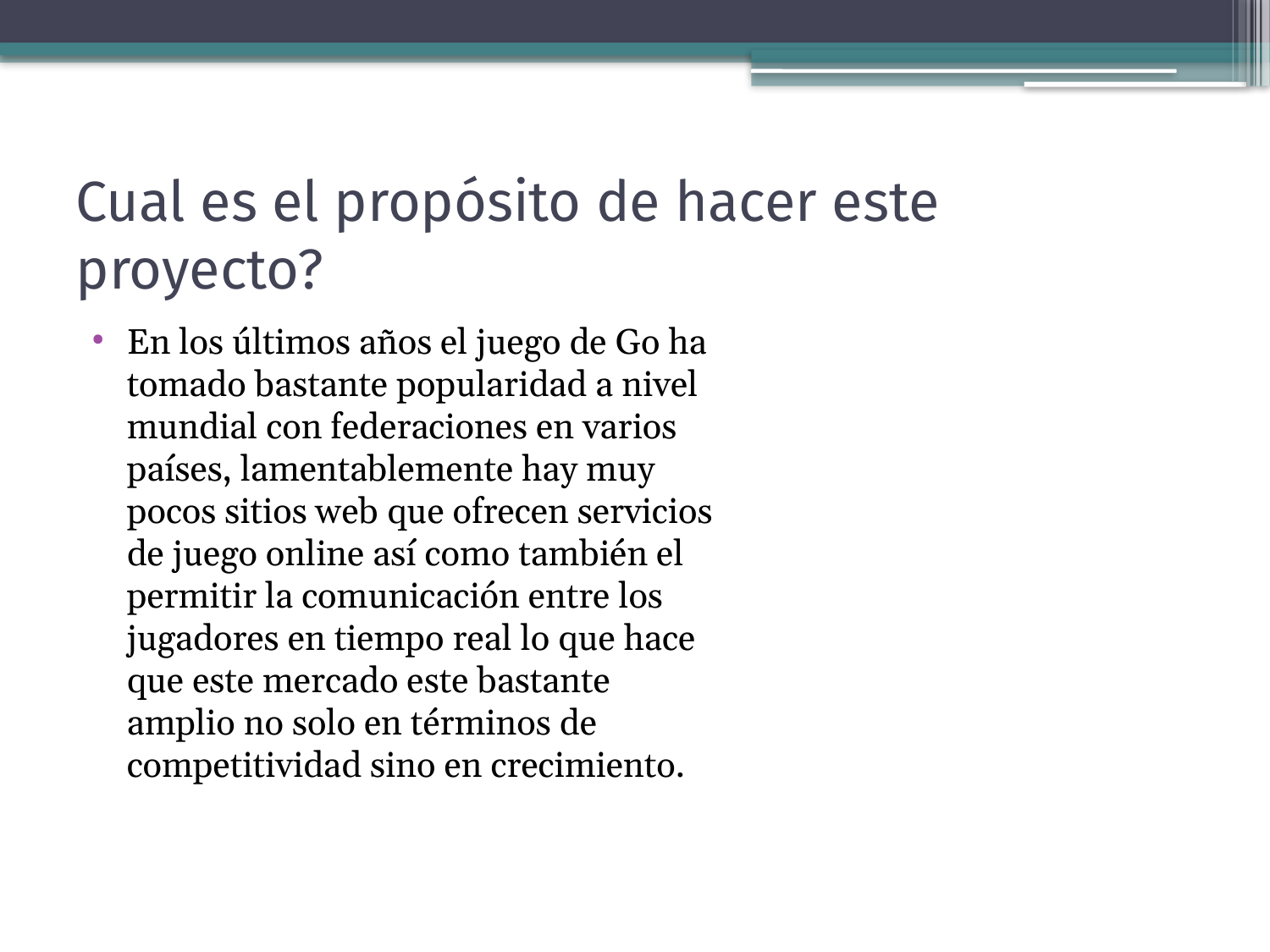

# Cual es el propósito de hacer este proyecto?
En los últimos años el juego de Go ha tomado bastante popularidad a nivel mundial con federaciones en varios países, lamentablemente hay muy pocos sitios web que ofrecen servicios de juego online así como también el permitir la comunicación entre los jugadores en tiempo real lo que hace que este mercado este bastante amplio no solo en términos de competitividad sino en crecimiento.